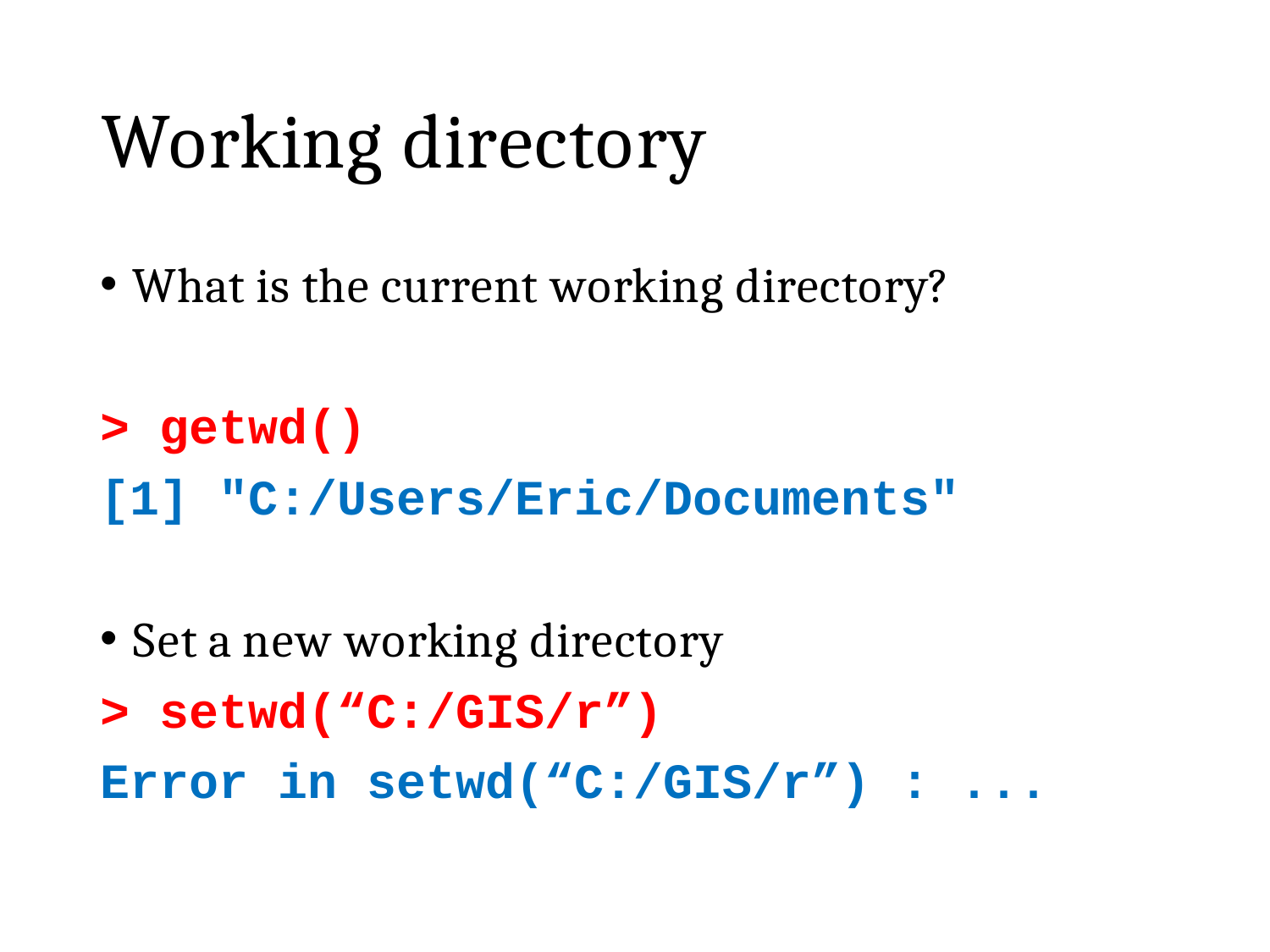

# Working directory
What is the current working directory?

> getwd()
[1] "C:/Users/Eric/Documents"

Set a new working directory
> setwd(“C:/GIS/r”)
Error in setwd(“C:/GIS/r”) : ...